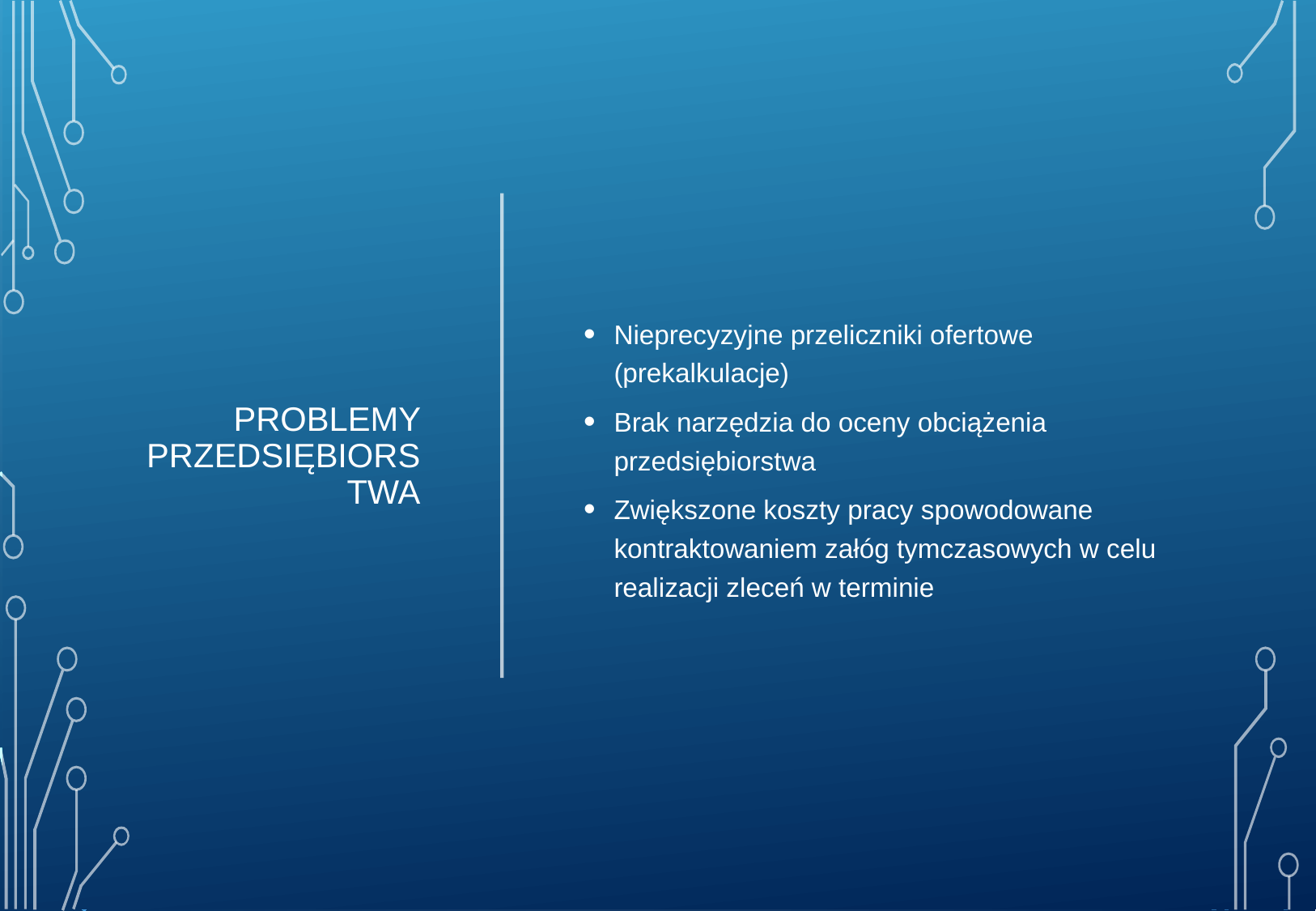

# Problemy Przedsiębiorstwa
Nieprecyzyjne przeliczniki ofertowe (prekalkulacje)
Brak narzędzia do oceny obciążenia przedsiębiorstwa
Zwiększone koszty pracy spowodowane kontraktowaniem załóg tymczasowych w celu realizacji zleceń w terminie